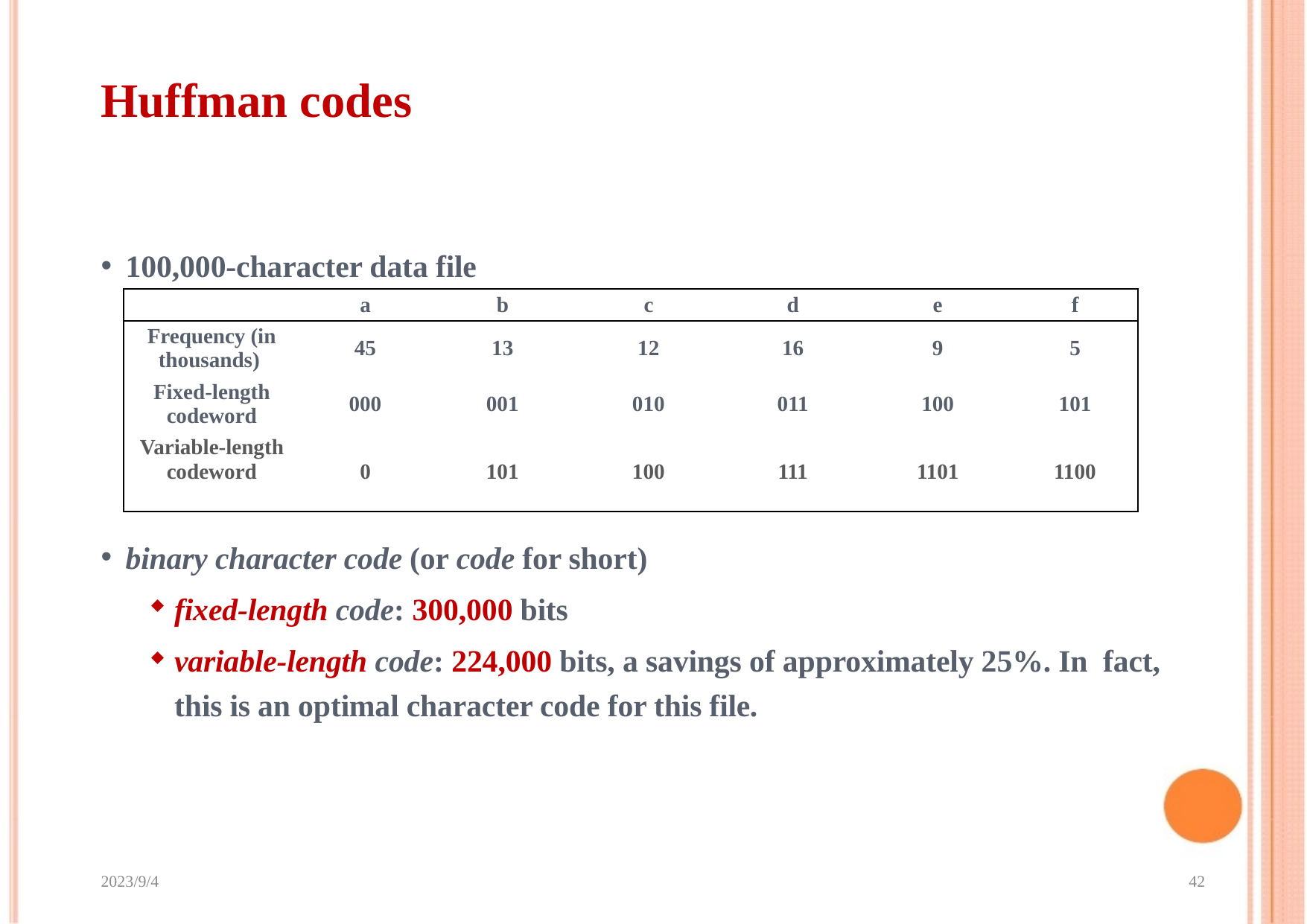

# Huffman codes
100,000-character data file

binary character code (or code for short)
fixed-length code: 300,000 bits
variable-length code: 224,000 bits, a savings of approximately 25%. In  fact, this is an optimal character code for this file.

|  | a | b | c | d | e | f |
| --- | --- | --- | --- | --- | --- | --- |
| Frequency (in thousands) | 45 | 13 | 12 | 16 | 9 | 5 |
| Fixed-length codeword | 000 | 001 | 010 | 011 | 100 | 101 |
| Variable-length codeword | 0 | 101 | 100 | 111 | 1101 | 1100 |
2023/9/4
42